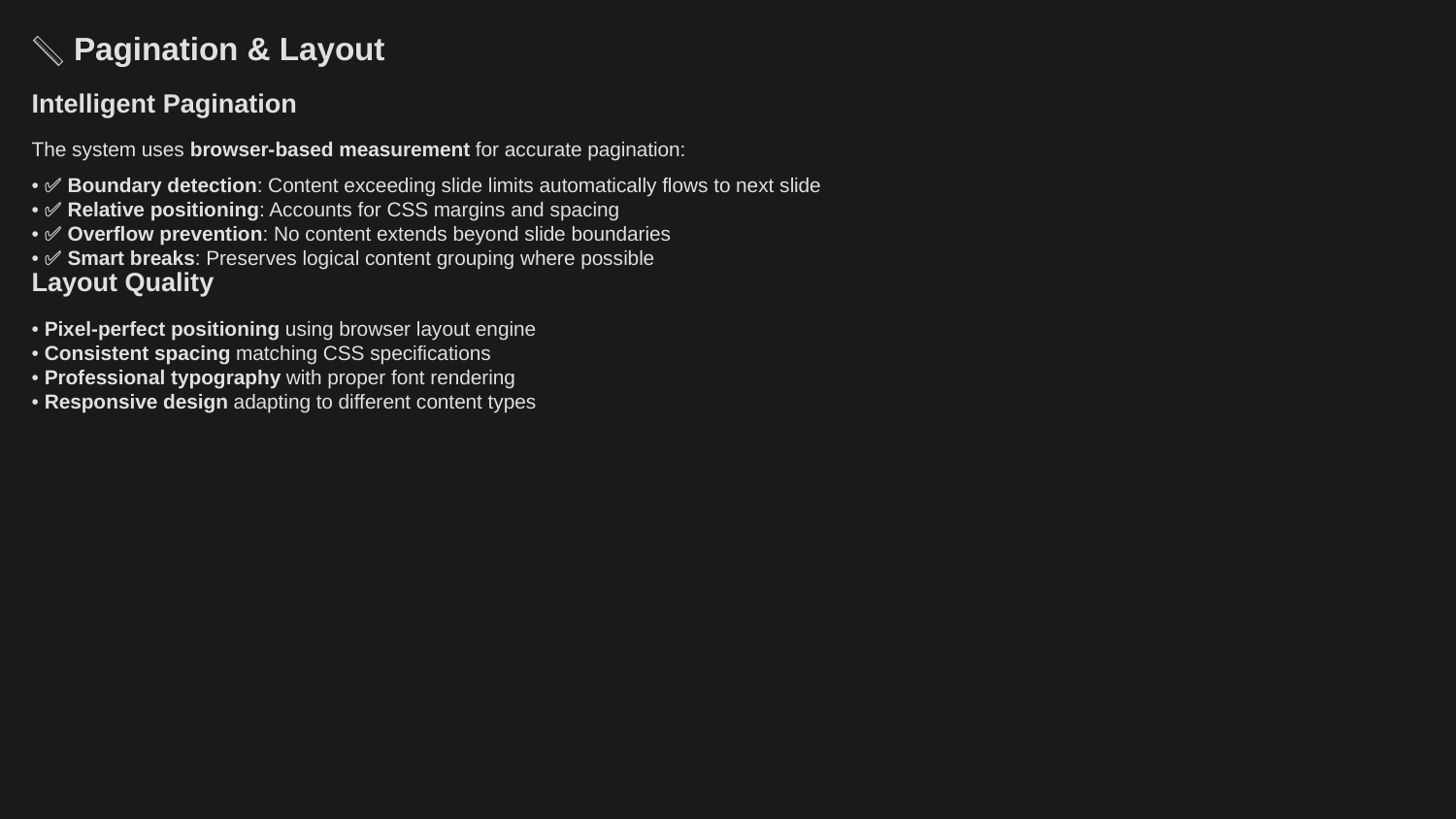

📏 Pagination & Layout
Intelligent Pagination
The system uses browser-based measurement for accurate pagination:
• ✅ Boundary detection: Content exceeding slide limits automatically flows to next slide
• ✅ Relative positioning: Accounts for CSS margins and spacing
• ✅ Overflow prevention: No content extends beyond slide boundaries
• ✅ Smart breaks: Preserves logical content grouping where possible
Layout Quality
• Pixel-perfect positioning using browser layout engine
• Consistent spacing matching CSS specifications
• Professional typography with proper font rendering
• Responsive design adapting to different content types